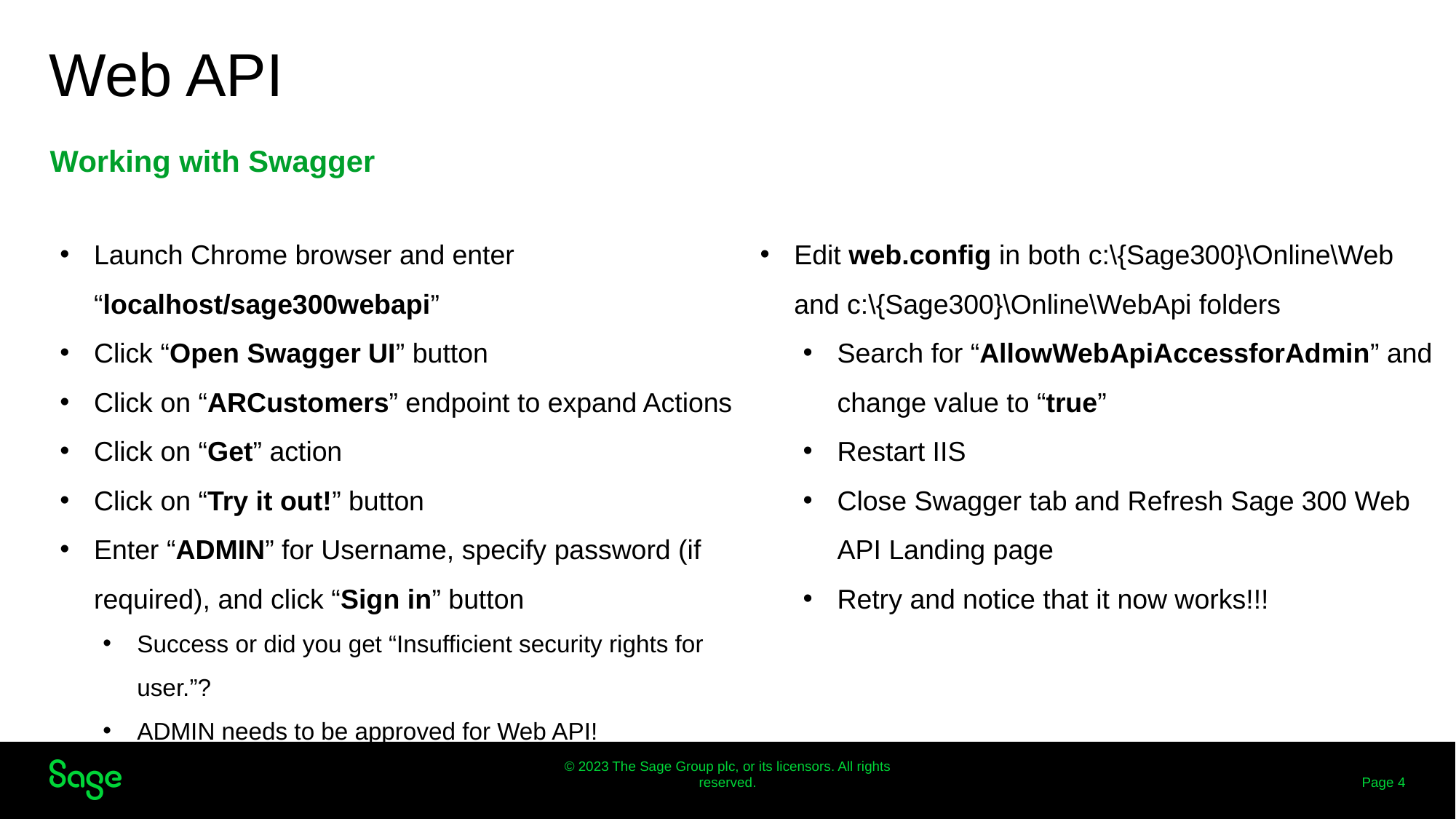

# Web API
Working with Swagger
Edit web.config in both c:\{Sage300}\Online\Web and c:\{Sage300}\Online\WebApi folders
Search for “AllowWebApiAccessforAdmin” and change value to “true”
Restart IIS
Close Swagger tab and Refresh Sage 300 Web API Landing page
Retry and notice that it now works!!!

Launch Chrome browser and enter “localhost/sage300webapi”
Click “Open Swagger UI” button
Click on “ARCustomers” endpoint to expand Actions
Click on “Get” action
Click on “Try it out!” button
Enter “ADMIN” for Username, specify password (if required), and click “Sign in” button
Success or did you get “Insufficient security rights for user.”?
ADMIN needs to be approved for Web API!

Web Screens
Page 4